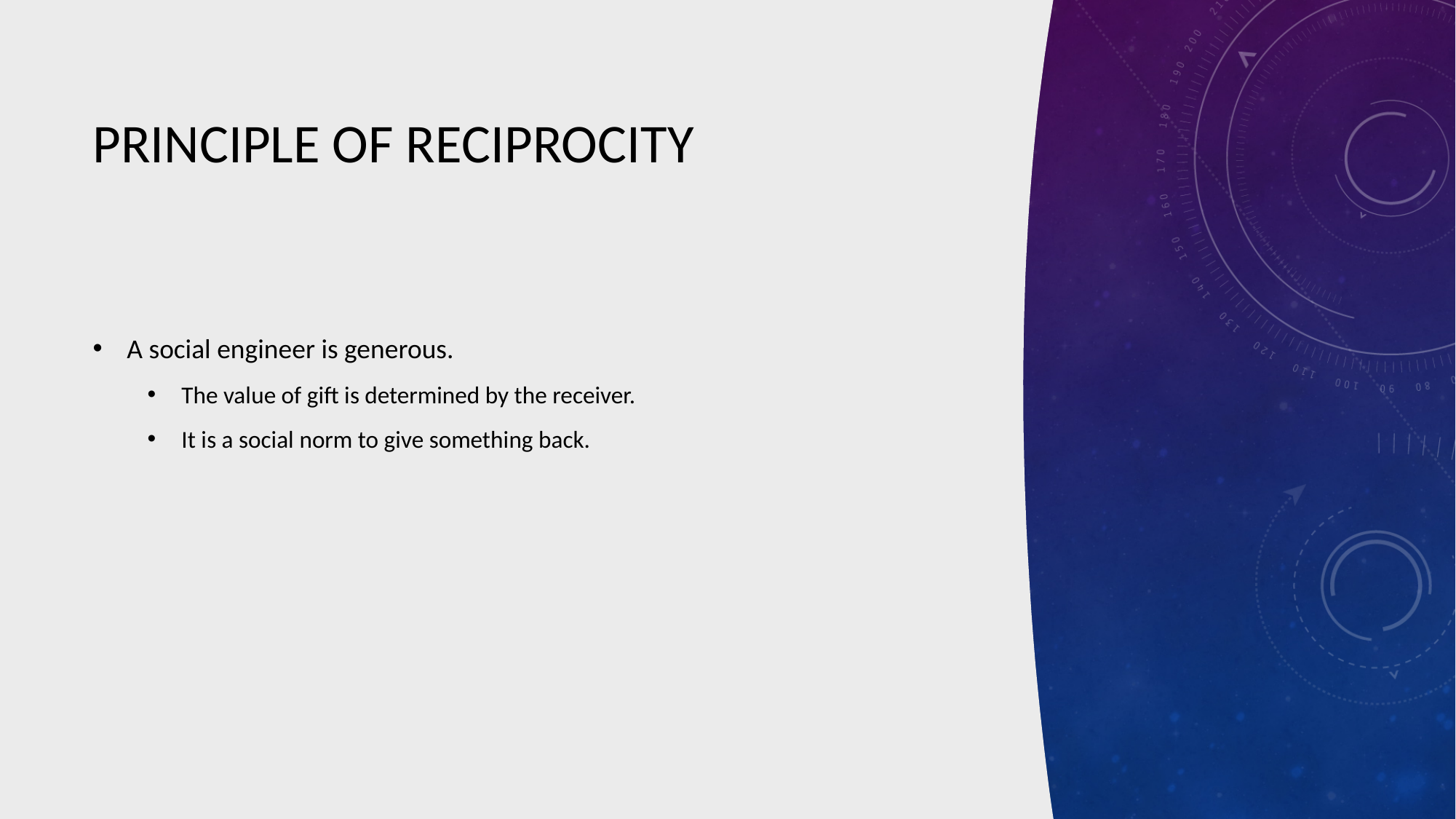

# Principle of reciprocity
A social engineer is generous.
The value of gift is determined by the receiver.
It is a social norm to give something back.